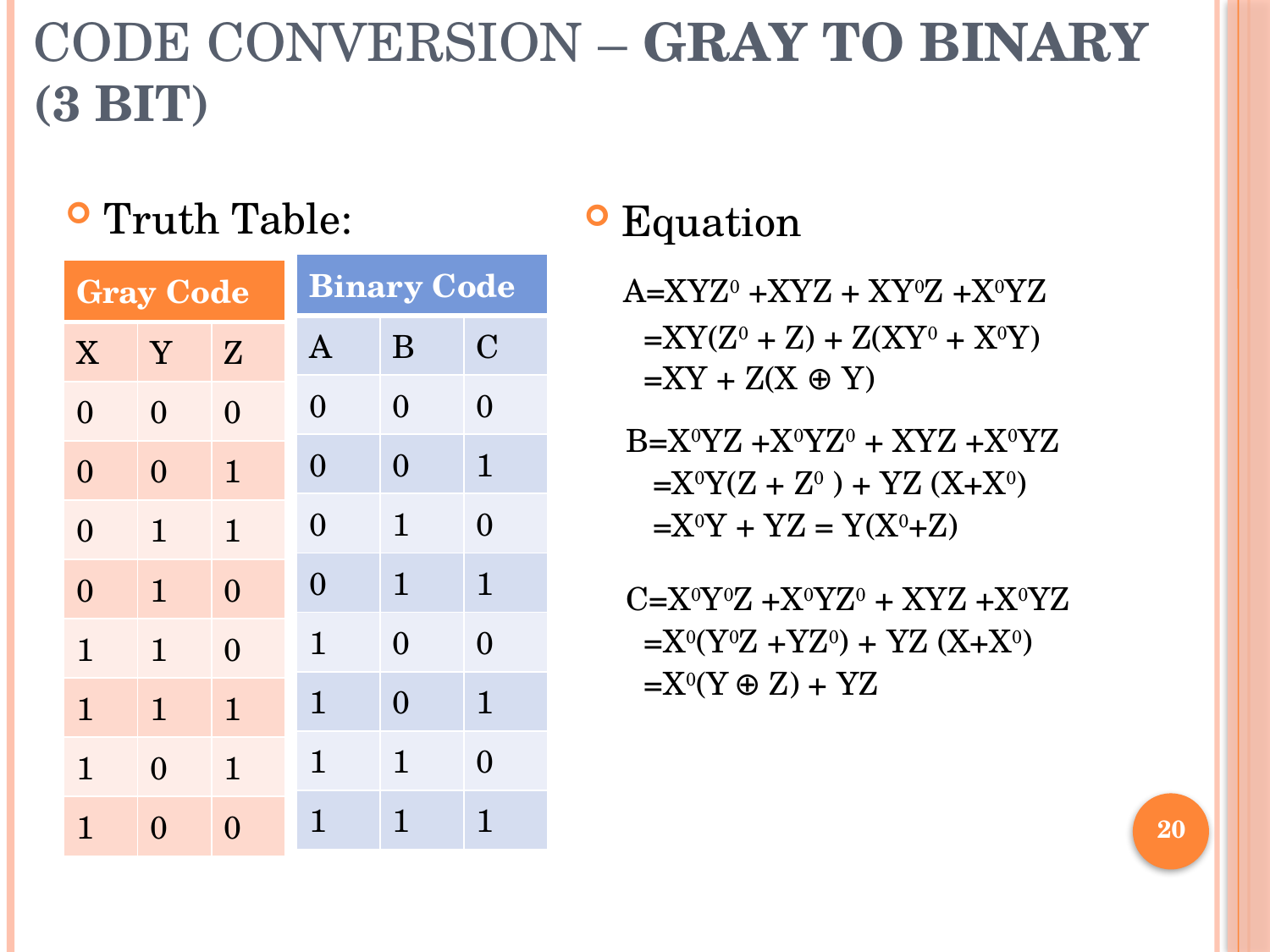

# Code Conversion – Gray to Binary (3 bit)
Truth Table:
Equation
| Binary Code |  |  |
| --- | --- | --- |
| A | B | C |
| 0 | 0 | 0 |
| 0 | 0 | 1 |
| 0 | 1 | 0 |
| 0 | 1 | 1 |
| 1 | 0 | 0 |
| 1 | 0 | 1 |
| 1 | 1 | 0 |
| 1 | 1 | 1 |
| Gray Code |  |  |
| --- | --- | --- |
| X | Y | Z |
| 0 | 0 | 0 |
| 0 | 0 | 1 |
| 0 | 1 | 1 |
| 0 | 1 | 0 |
| 1 | 1 | 0 |
| 1 | 1 | 1 |
| 1 | 0 | 1 |
| 1 | 0 | 0 |
A=XYZ0 +XYZ + XY0Z +X0YZ
  =XY(Z0 + Z) + Z(XY0 + X0Y)
  =XY + Z(X ⊕ Y)
B=X0YZ +X0YZ0 + XYZ +X0YZ
   =X0Y(Z + Z0 ) + YZ (X+X0)
   =X0Y + YZ = Y(X0+Z)
C=X0Y0Z +X0YZ0 + XYZ +X0YZ
  =X0(Y0Z +YZ0) + YZ (X+X0)
  =X0(Y ⊕ Z) + YZ
20